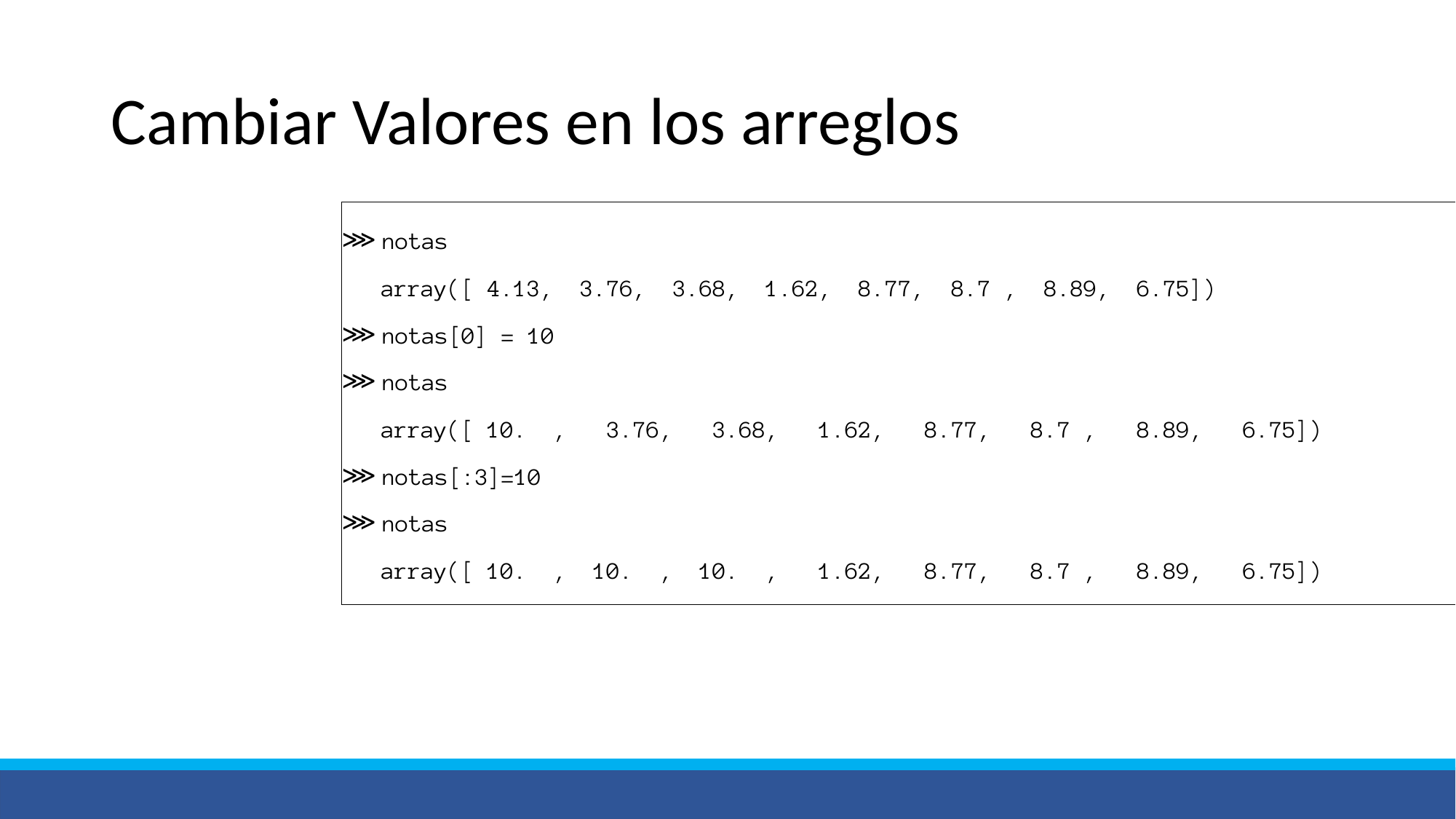

# Cambiar Valores en los arreglos
notas
   array([ 4.13,  3.76,  3.68,  1.62,  8.77,  8.7 ,  8.89,  6.75])
notas[0] = 10
notas
   array([ 10.  ,   3.76,   3.68,   1.62,   8.77,   8.7 ,   8.89,   6.75])
notas[:3]=10
notas
   array([ 10.  ,  10.  ,  10.  ,   1.62,   8.77,   8.7 ,   8.89,   6.75])